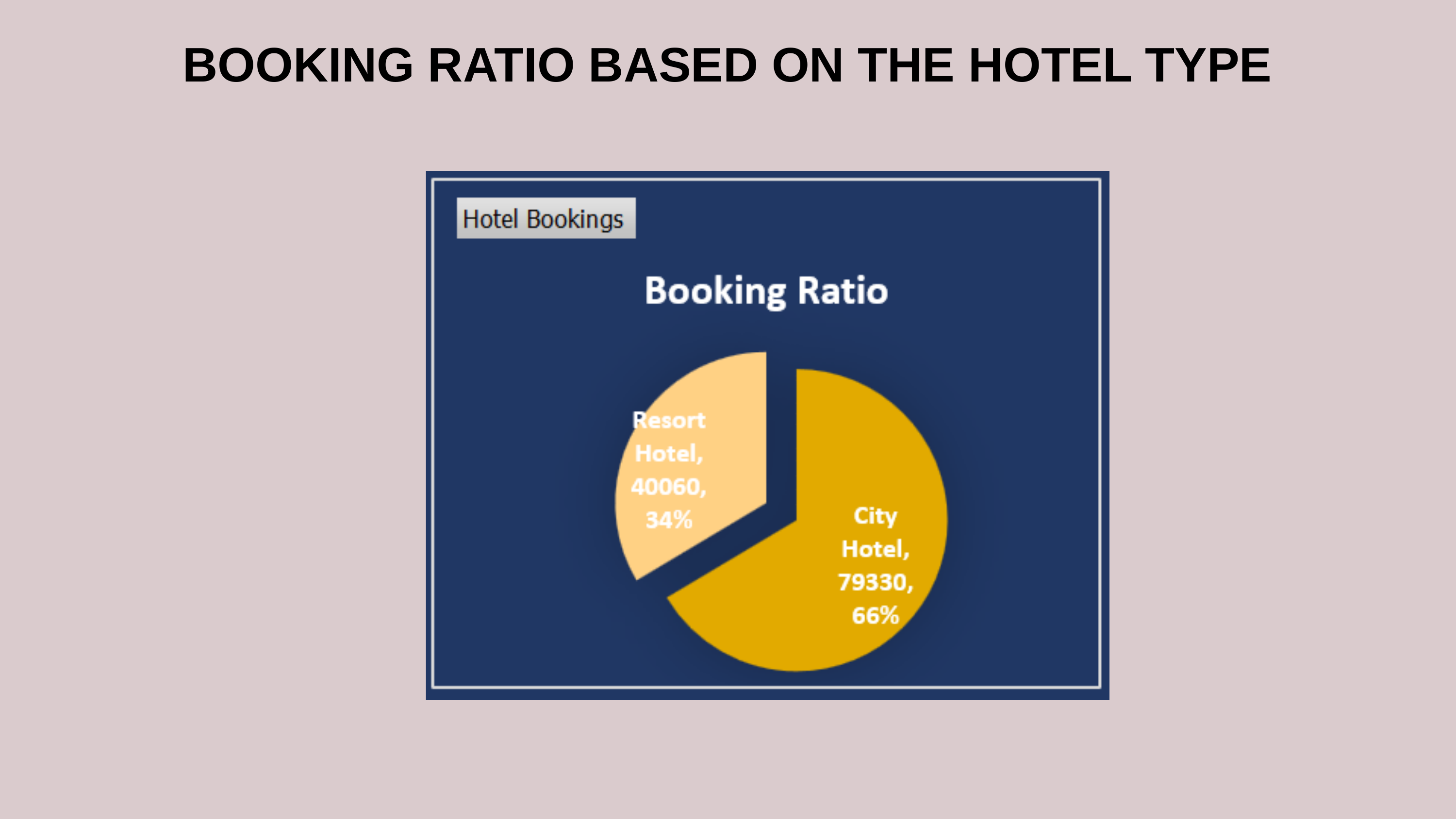

BOOKING RATIO BASED ON THE HOTEL TYPE